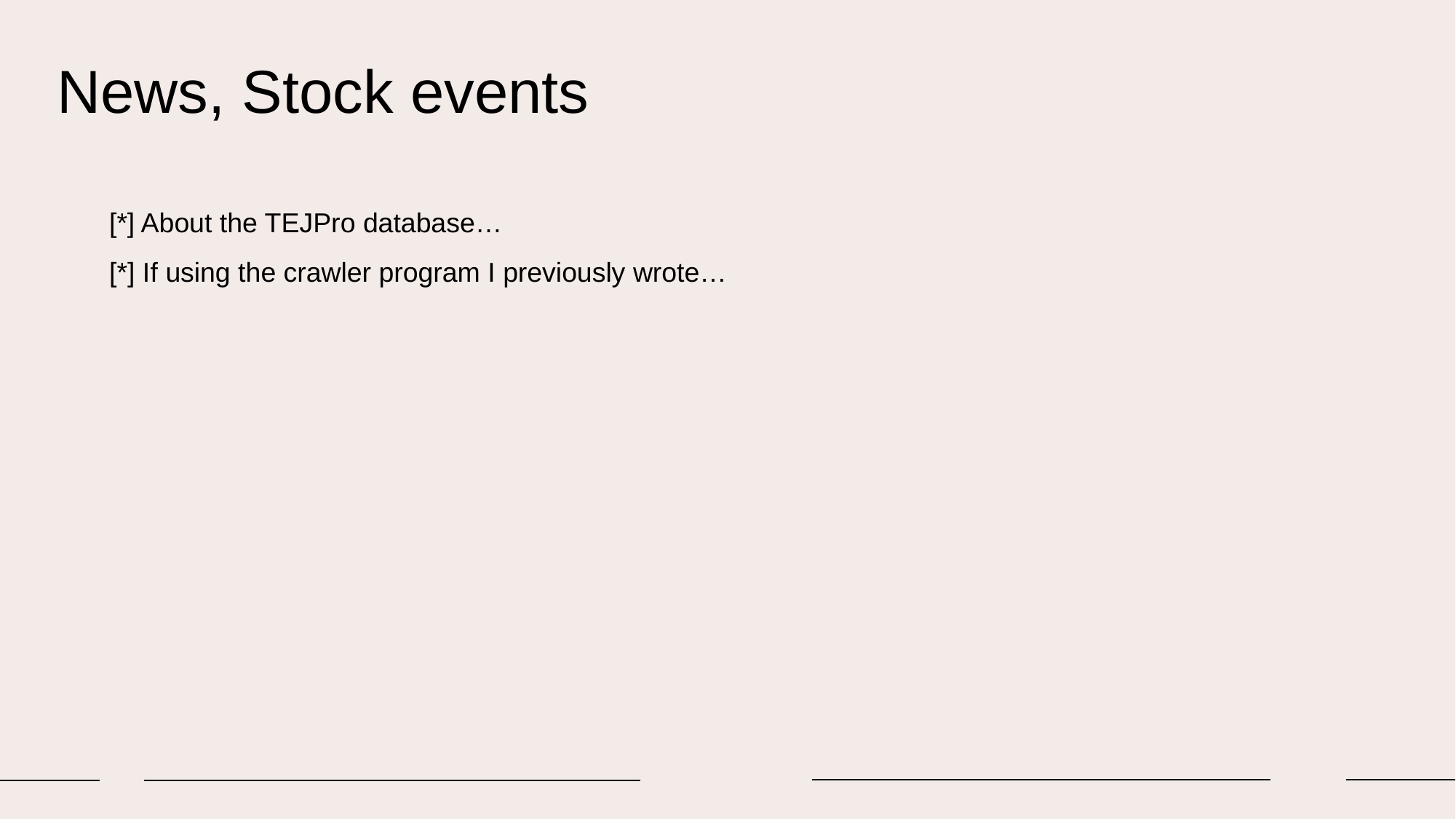

# News, Stock events
[*] About the TEJPro database…
[*] If using the crawler program I previously wrote…